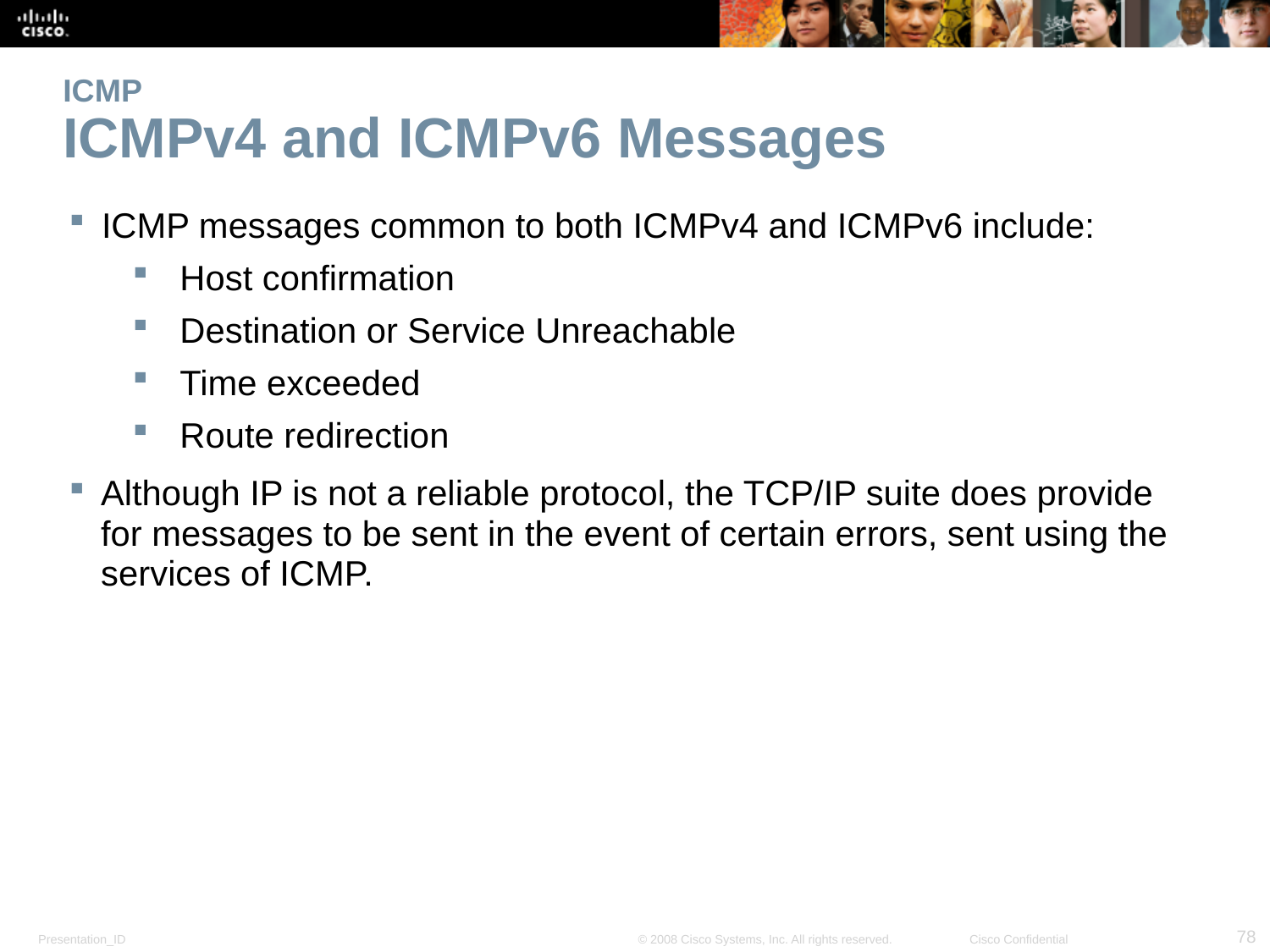

# ICMP ICMPv4 and ICMPv6 Messages
ICMP messages common to both ICMPv4 and ICMPv6 include:
Host confirmation
Destination or Service Unreachable
Time exceeded
Route redirection
Although IP is not a reliable protocol, the TCP/IP suite does provide for messages to be sent in the event of certain errors, sent using the services of ICMP.